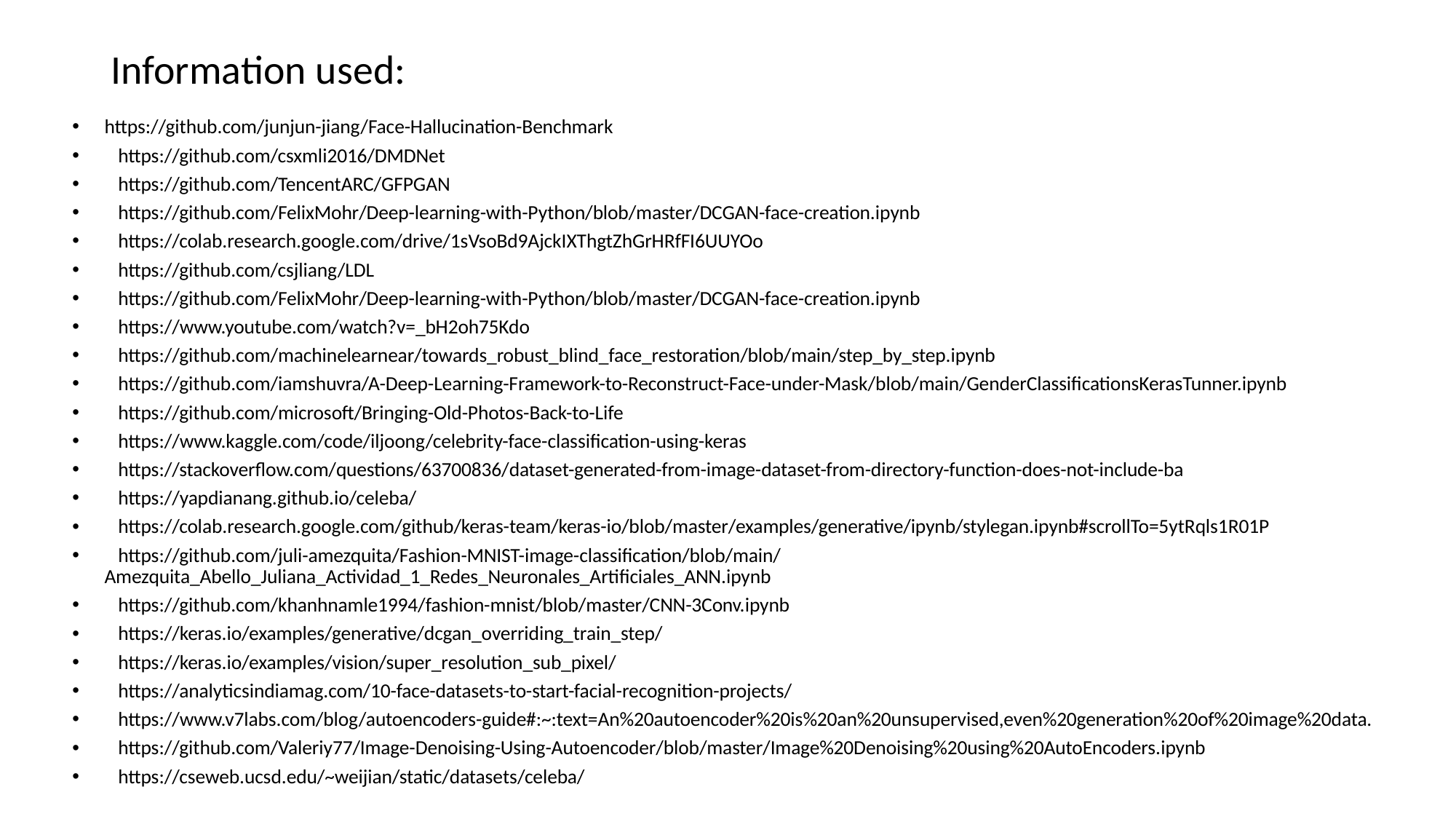

# Information used:
https://github.com/junjun-jiang/Face-Hallucination-Benchmark
   https://github.com/csxmli2016/DMDNet
   https://github.com/TencentARC/GFPGAN
   https://github.com/FelixMohr/Deep-learning-with-Python/blob/master/DCGAN-face-creation.ipynb
   https://colab.research.google.com/drive/1sVsoBd9AjckIXThgtZhGrHRfFI6UUYOo
   https://github.com/csjliang/LDL
   https://github.com/FelixMohr/Deep-learning-with-Python/blob/master/DCGAN-face-creation.ipynb
   https://www.youtube.com/watch?v=_bH2oh75Kdo
   https://github.com/machinelearnear/towards_robust_blind_face_restoration/blob/main/step_by_step.ipynb
   https://github.com/iamshuvra/A-Deep-Learning-Framework-to-Reconstruct-Face-under-Mask/blob/main/GenderClassificationsKerasTunner.ipynb
   https://github.com/microsoft/Bringing-Old-Photos-Back-to-Life
   https://www.kaggle.com/code/iljoong/celebrity-face-classification-using-keras
   https://stackoverflow.com/questions/63700836/dataset-generated-from-image-dataset-from-directory-function-does-not-include-ba
   https://yapdianang.github.io/celeba/
   https://colab.research.google.com/github/keras-team/keras-io/blob/master/examples/generative/ipynb/stylegan.ipynb#scrollTo=5ytRqls1R01P
   https://github.com/juli-amezquita/Fashion-MNIST-image-classification/blob/main/Amezquita_Abello_Juliana_Actividad_1_Redes_Neuronales_Artificiales_ANN.ipynb
   https://github.com/khanhnamle1994/fashion-mnist/blob/master/CNN-3Conv.ipynb
   https://keras.io/examples/generative/dcgan_overriding_train_step/
   https://keras.io/examples/vision/super_resolution_sub_pixel/
   https://analyticsindiamag.com/10-face-datasets-to-start-facial-recognition-projects/
   https://www.v7labs.com/blog/autoencoders-guide#:~:text=An%20autoencoder%20is%20an%20unsupervised,even%20generation%20of%20image%20data.
   https://github.com/Valeriy77/Image-Denoising-Using-Autoencoder/blob/master/Image%20Denoising%20using%20AutoEncoders.ipynb
   https://cseweb.ucsd.edu/~weijian/static/datasets/celeba/